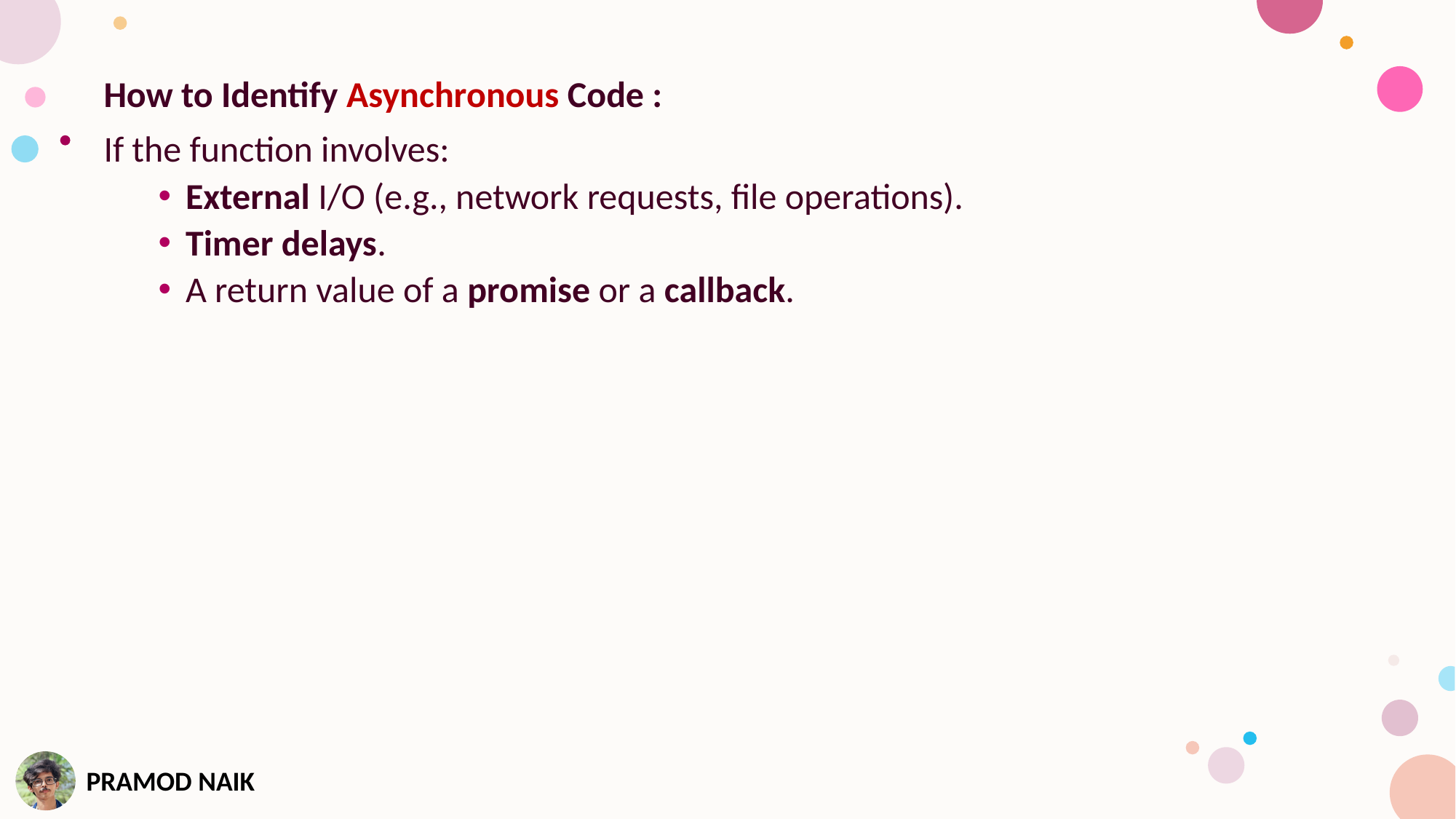

How to Identify Asynchronous Code :
If the function involves:
External I/O (e.g., network requests, file operations).
Timer delays.
A return value of a promise or a callback.